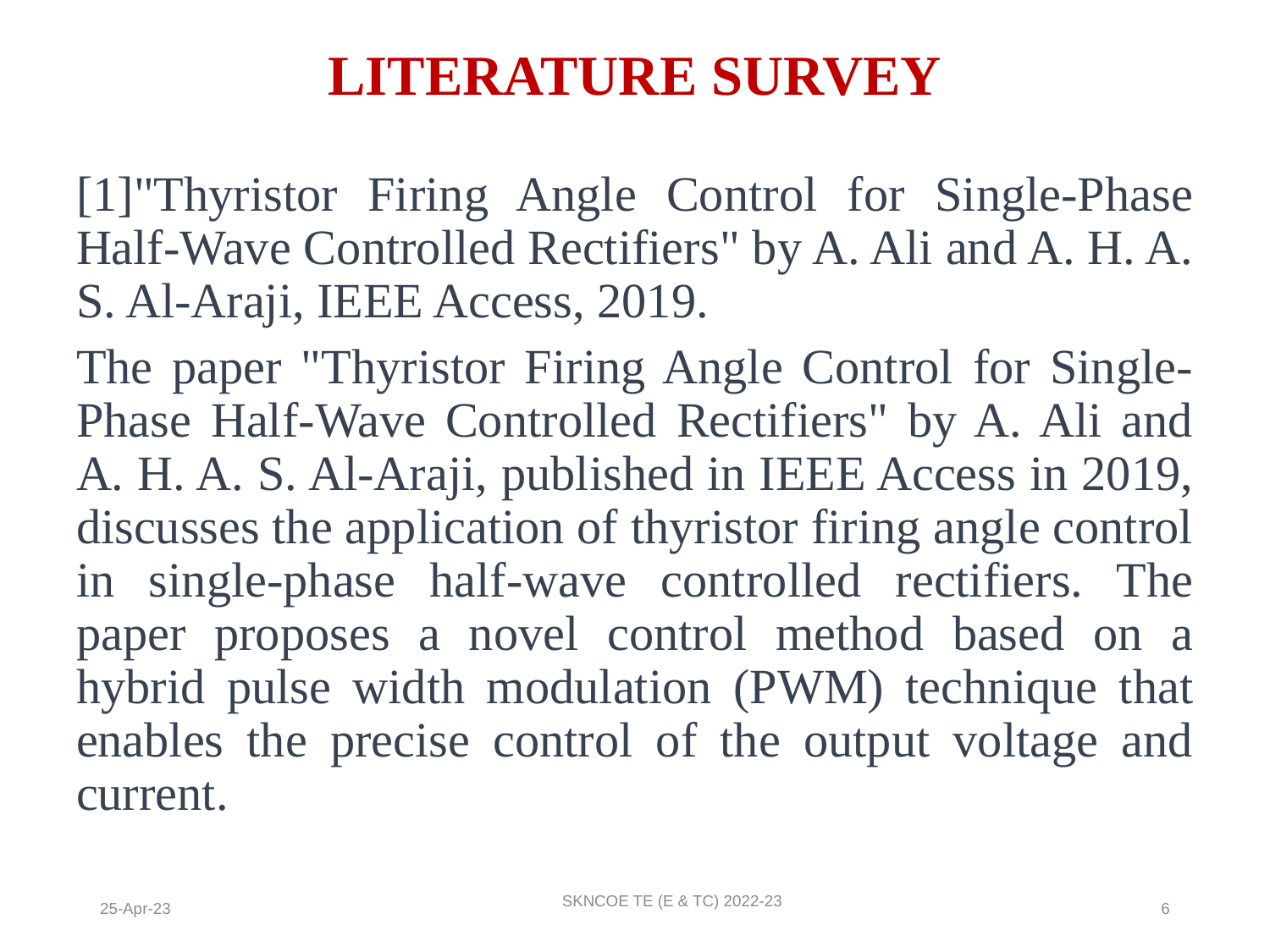

# LITERATURE SURVEY
[1]"Thyristor Firing Angle Control for Single-Phase Half-Wave Controlled Rectifiers" by A. Ali and A. H. A. S. Al-Araji, IEEE Access, 2019.
The paper "Thyristor Firing Angle Control for Single-Phase Half-Wave Controlled Rectifiers" by A. Ali and A. H. A. S. Al-Araji, published in IEEE Access in 2019, discusses the application of thyristor firing angle control in single-phase half-wave controlled rectifiers. The paper proposes a novel control method based on a hybrid pulse width modulation (PWM) technique that enables the precise control of the output voltage and current.
SKNCOE TE (E & TC) 2022-23
25-Apr-23
6